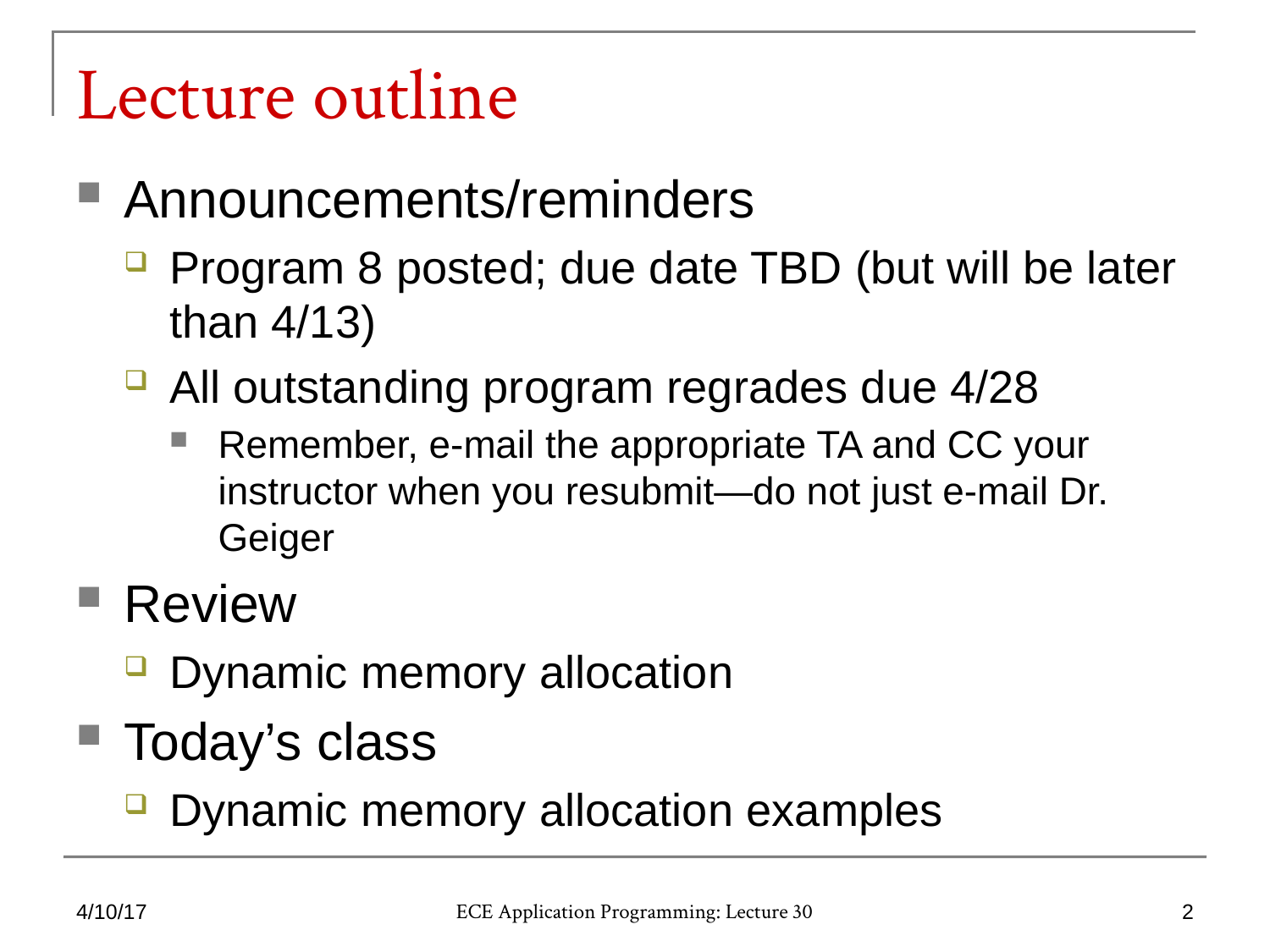

# Lecture outline
Announcements/reminders
Program 8 posted; due date TBD (but will be later than 4/13)
All outstanding program regrades due 4/28
Remember, e-mail the appropriate TA and CC your instructor when you resubmit—do not just e-mail Dr. Geiger
Review
Dynamic memory allocation
Today’s class
Dynamic memory allocation examples
4/10/17
2
ECE Application Programming: Lecture 30